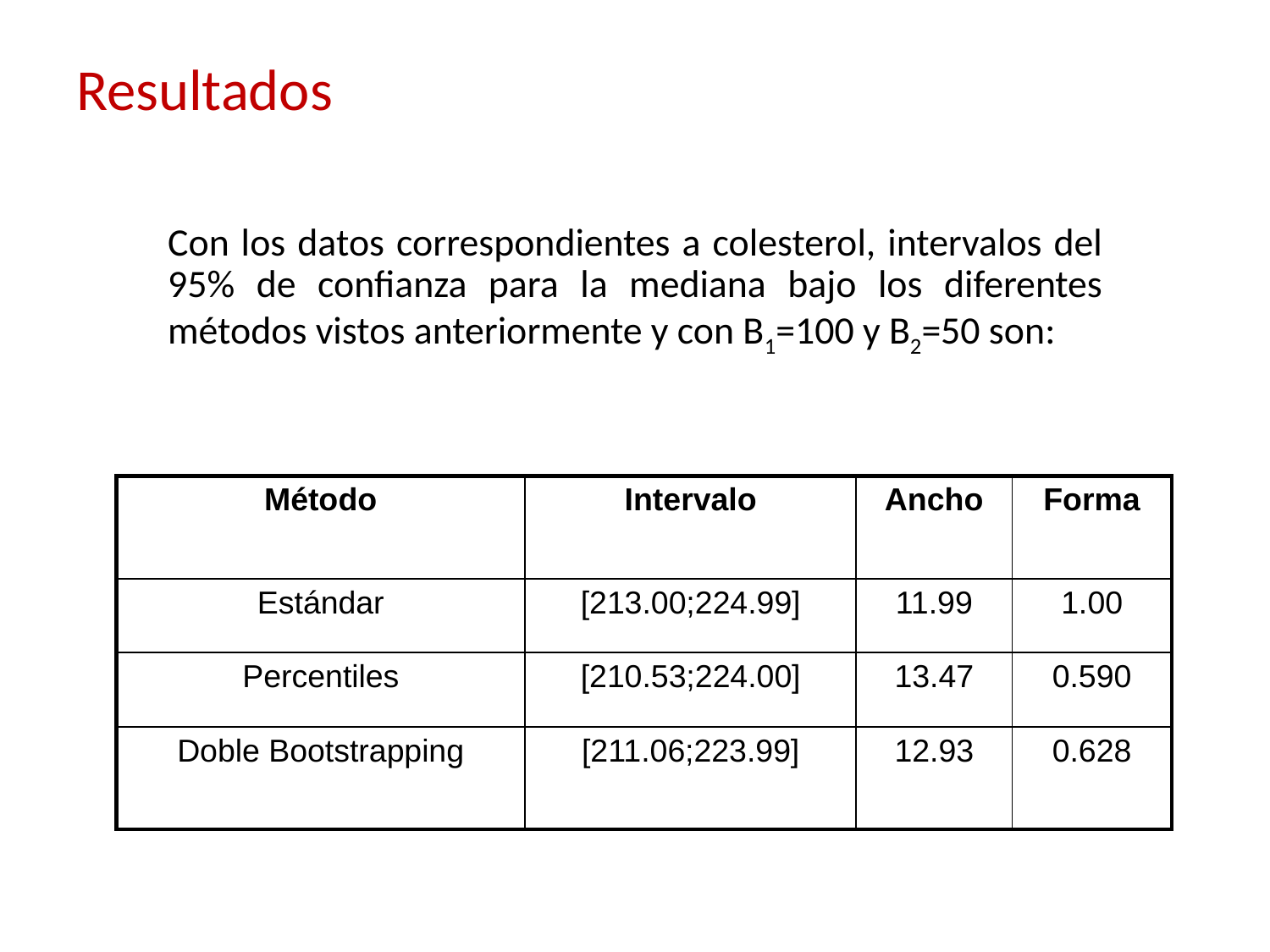

# Resultados
Con los datos correspondientes a colesterol, intervalos del 95% de confianza para la mediana bajo los diferentes métodos vistos anteriormente y con B1=100 y B2=50 son:
| Método | Intervalo | Ancho | Forma |
| --- | --- | --- | --- |
| Estándar | [213.00;224.99] | 11.99 | 1.00 |
| Percentiles | [210.53;224.00] | 13.47 | 0.590 |
| Doble Bootstrapping | [211.06;223.99] | 12.93 | 0.628 |